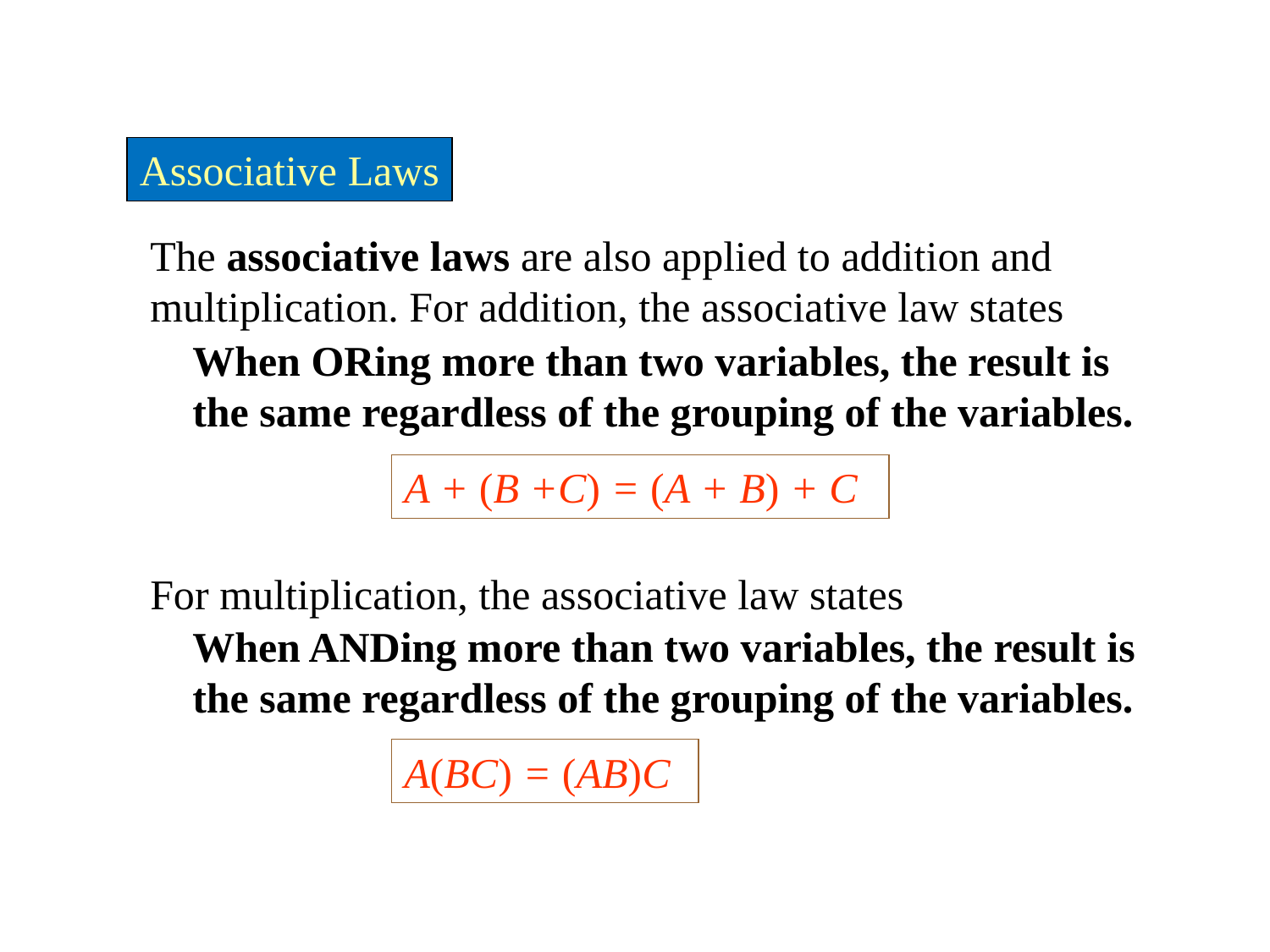

Associative Laws
The associative laws are also applied to addition and multiplication. For addition, the associative law states
When ORing more than two variables, the result is the same regardless of the grouping of the variables.
A + (B +C) = (A + B) + C
For multiplication, the associative law states
When ANDing more than two variables, the result is the same regardless of the grouping of the variables.
A(BC) = (AB)C
5